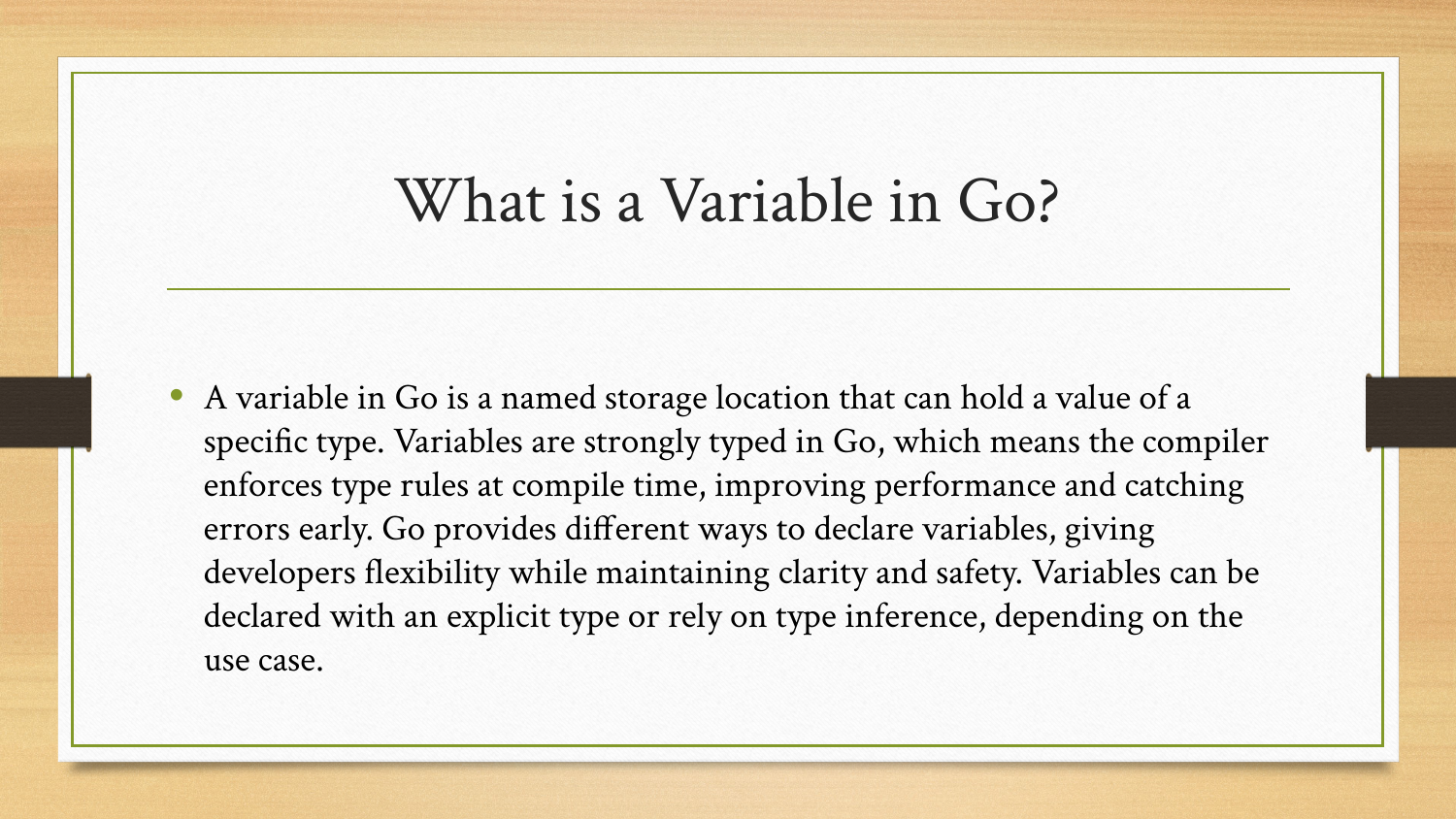

# What is a Variable in Go?

A variable in Go is a named storage location that can hold a value of a specific type. Variables are strongly typed in Go, which means the compiler enforces type rules at compile time, improving performance and catching errors early. Go provides different ways to declare variables, giving developers flexibility while maintaining clarity and safety. Variables can be declared with an explicit type or rely on type inference, depending on the use case.